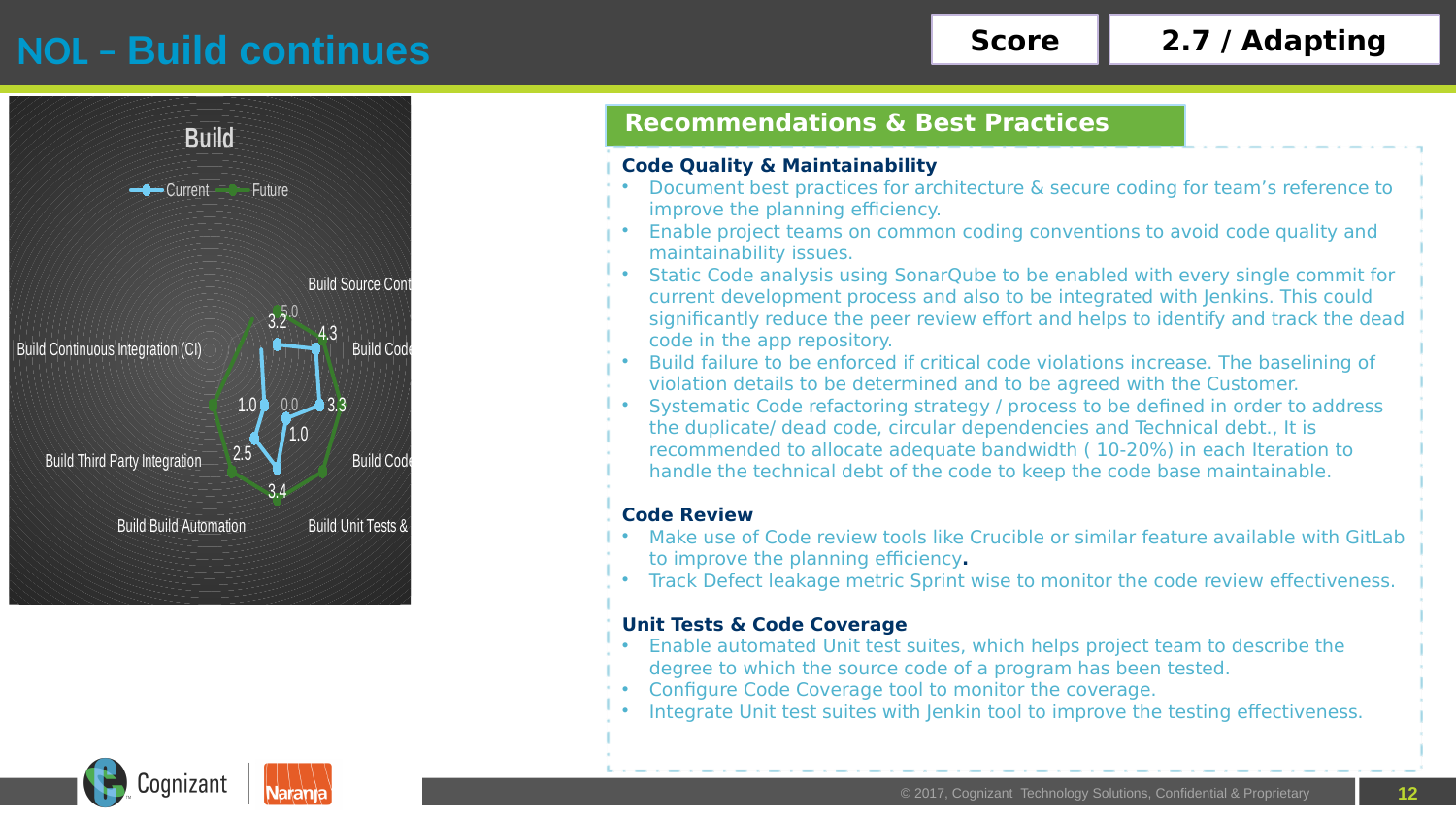

# NOL – Build continues
2.7 / Adapting
Score

### Chart: Build

| Category | Current | Future |
|---|---|---|
| Source Control Management (SCM) Strategy  | 3.235294117647059 | 5.0 |
| Code Quality & Maintainability  | 4.25 | 5.0 |
| Code Reviews | 3.3 | 5.0 |
| Unit Tests & Code Coverage | 1.0 | 5.0 |
| Build Automation | 3.3636363636363638 | 5.0 |
| Third Party Integration | 2.5 | 5.0 |
| Continuous Integration (CI) | 1.0 | 5.0 |
Recommendations & Best Practices

Code Quality & Maintainability
Document best practices for architecture & secure coding for team’s reference to improve the planning efficiency.
Enable project teams on common coding conventions to avoid code quality and maintainability issues.
Static Code analysis using SonarQube to be enabled with every single commit for current development process and also to be integrated with Jenkins. This could significantly reduce the peer review effort and helps to identify and track the dead code in the app repository.
Build failure to be enforced if critical code violations increase. The baselining of violation details to be determined and to be agreed with the Customer.
Systematic Code refactoring strategy / process to be defined in order to address the duplicate/ dead code, circular dependencies and Technical debt., It is recommended to allocate adequate bandwidth ( 10-20%) in each Iteration to handle the technical debt of the code to keep the code base maintainable.

Code Review
Make use of Code review tools like Crucible or similar feature available with GitLab to improve the planning efficiency.
Track Defect leakage metric Sprint wise to monitor the code review effectiveness.

Unit Tests & Code Coverage
Enable automated Unit test suites, which helps project team to describe the degree to which the source code of a program has been tested.
Configure Code Coverage tool to monitor the coverage.
Integrate Unit test suites with Jenkin tool to improve the testing effectiveness.